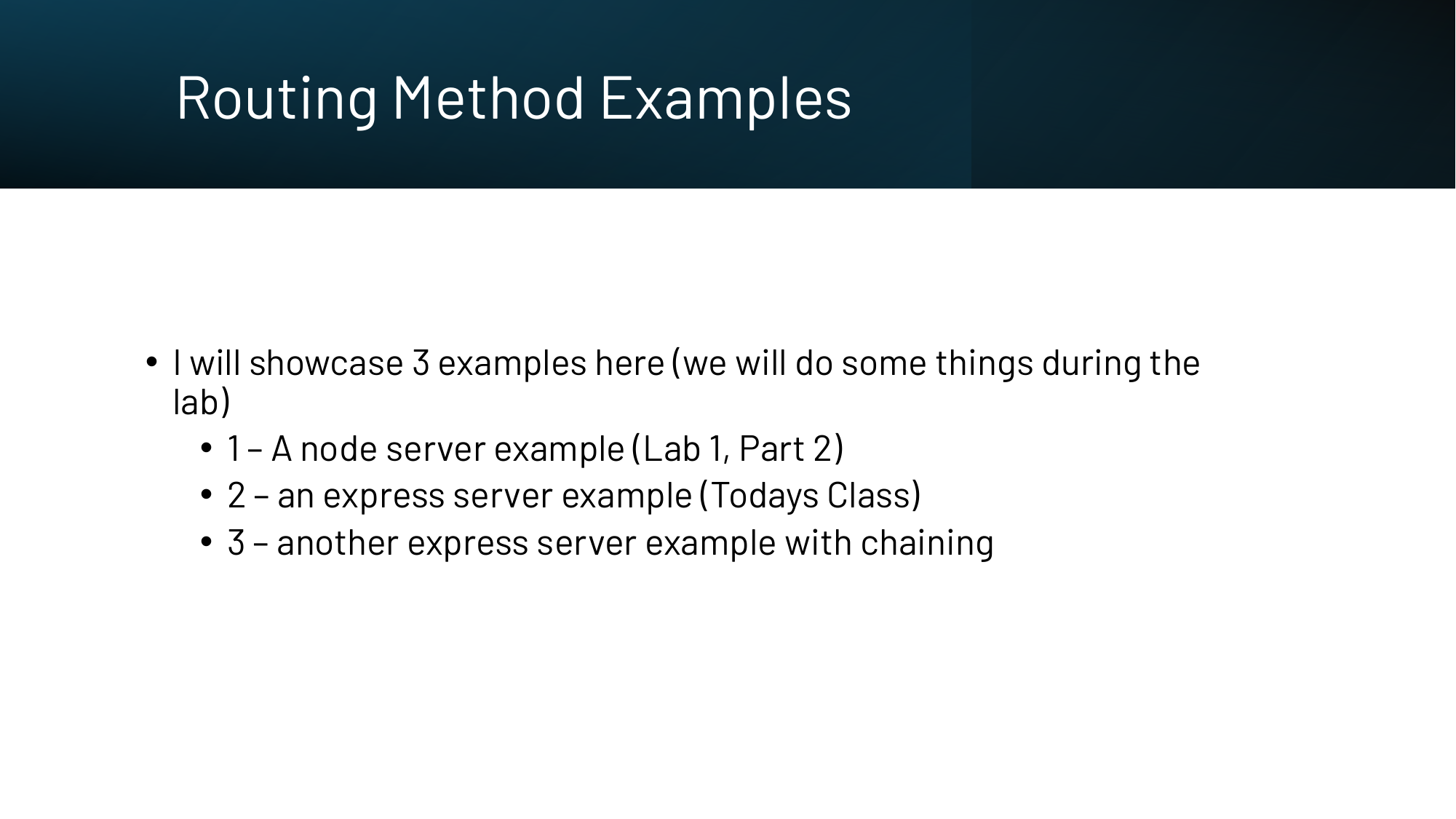

# Routing Method Examples
I will showcase 3 examples here (we will do some things during the lab)
1 – A node server example (Lab 1, Part 2)
2 – an express server example (Todays Class)
3 – another express server example with chaining